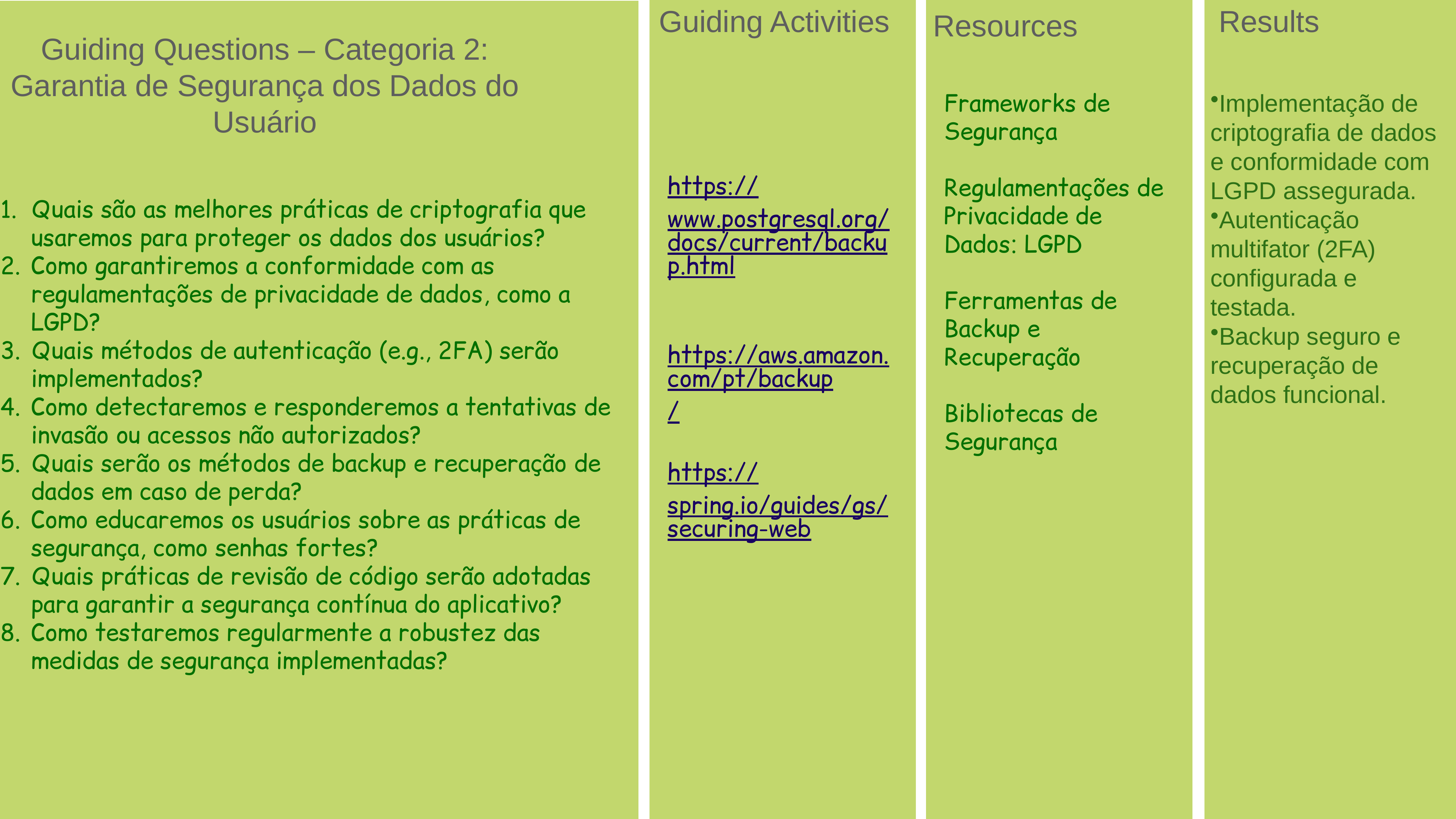

Guiding Activities
https://www.postgresql.org/docs/current/backup.html

https://aws.amazon.com/pt/backup/

https://spring.io/guides/gs/securing-web

Guiding Questions – Categoria 2:
Garantia de Segurança dos Dados do Usuário
Quais são as melhores práticas de criptografia que usaremos para proteger os dados dos usuários?
Como garantiremos a conformidade com as regulamentações de privacidade de dados, como a LGPD?
Quais métodos de autenticação (e.g., 2FA) serão implementados?
Como detectaremos e responderemos a tentativas de invasão ou acessos não autorizados?
Quais serão os métodos de backup e recuperação de dados em caso de perda?
Como educaremos os usuários sobre as práticas de segurança, como senhas fortes?
Quais práticas de revisão de código serão adotadas para garantir a segurança contínua do aplicativo?
Como testaremos regularmente a robustez das medidas de segurança implementadas?

Results
Resources

Implementação de criptografia de dados e conformidade com LGPD assegurada.
Autenticação multifator (2FA) configurada e testada.
Backup seguro e recuperação de dados funcional.
Frameworks de Segurança

Regulamentações de Privacidade de Dados: LGPD

Ferramentas de Backup e Recuperação

Bibliotecas de Segurança